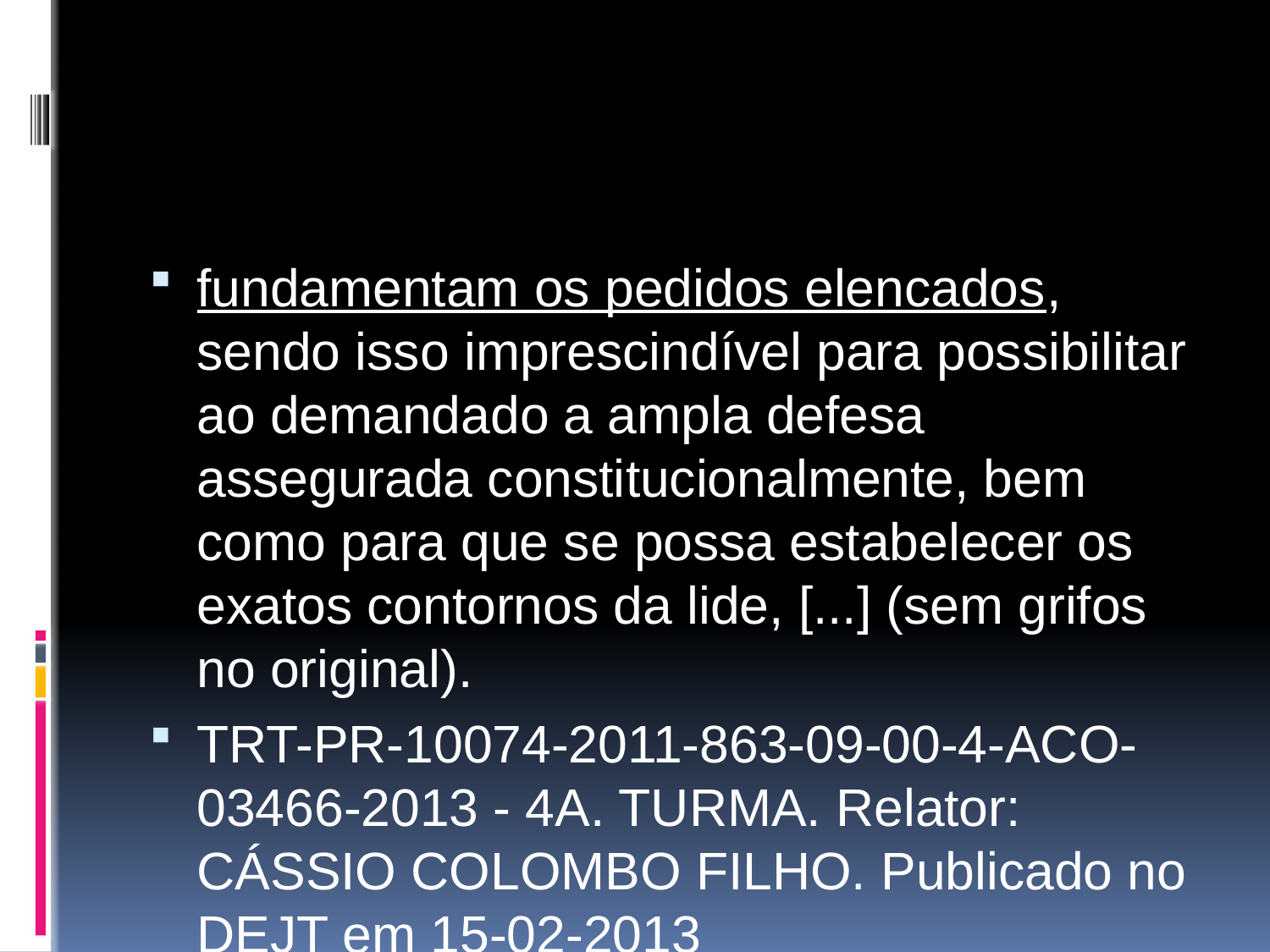

#
fundamentam os pedidos elencados, sendo isso imprescindível para possibilitar ao demandado a ampla defesa assegurada constitucionalmente, bem como para que se possa estabelecer os exatos contornos da lide, [...] (sem grifos no original).
TRT-PR-10074-2011-863-09-00-4-ACO-03466-2013 - 4A. TURMA. Relator: CÁSSIO COLOMBO FILHO. Publicado no DEJT em 15-02-2013